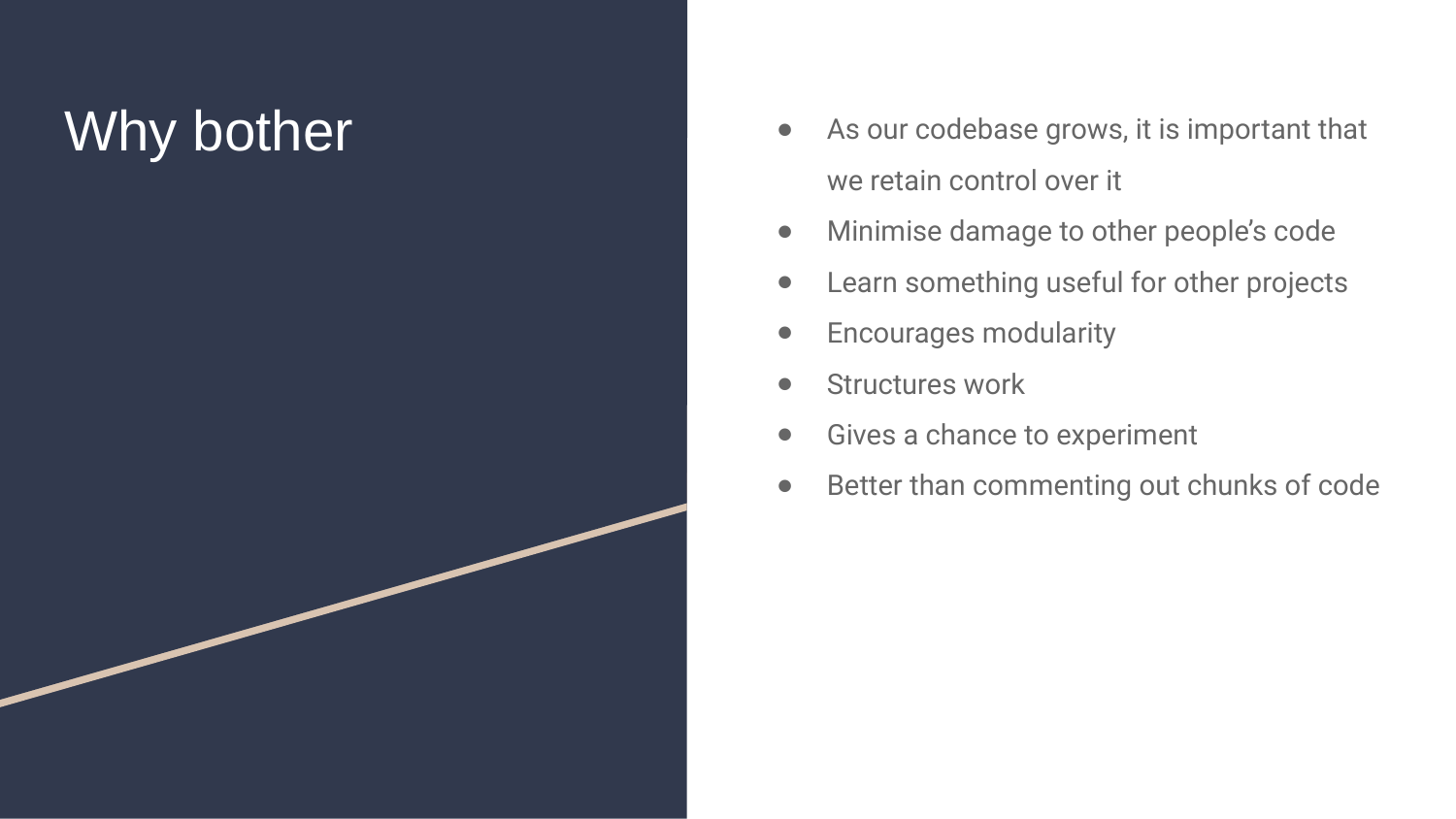

# Why bother
As our codebase grows, it is important that we retain control over it
Minimise damage to other people’s code
Learn something useful for other projects
Encourages modularity
Structures work
Gives a chance to experiment
Better than commenting out chunks of code